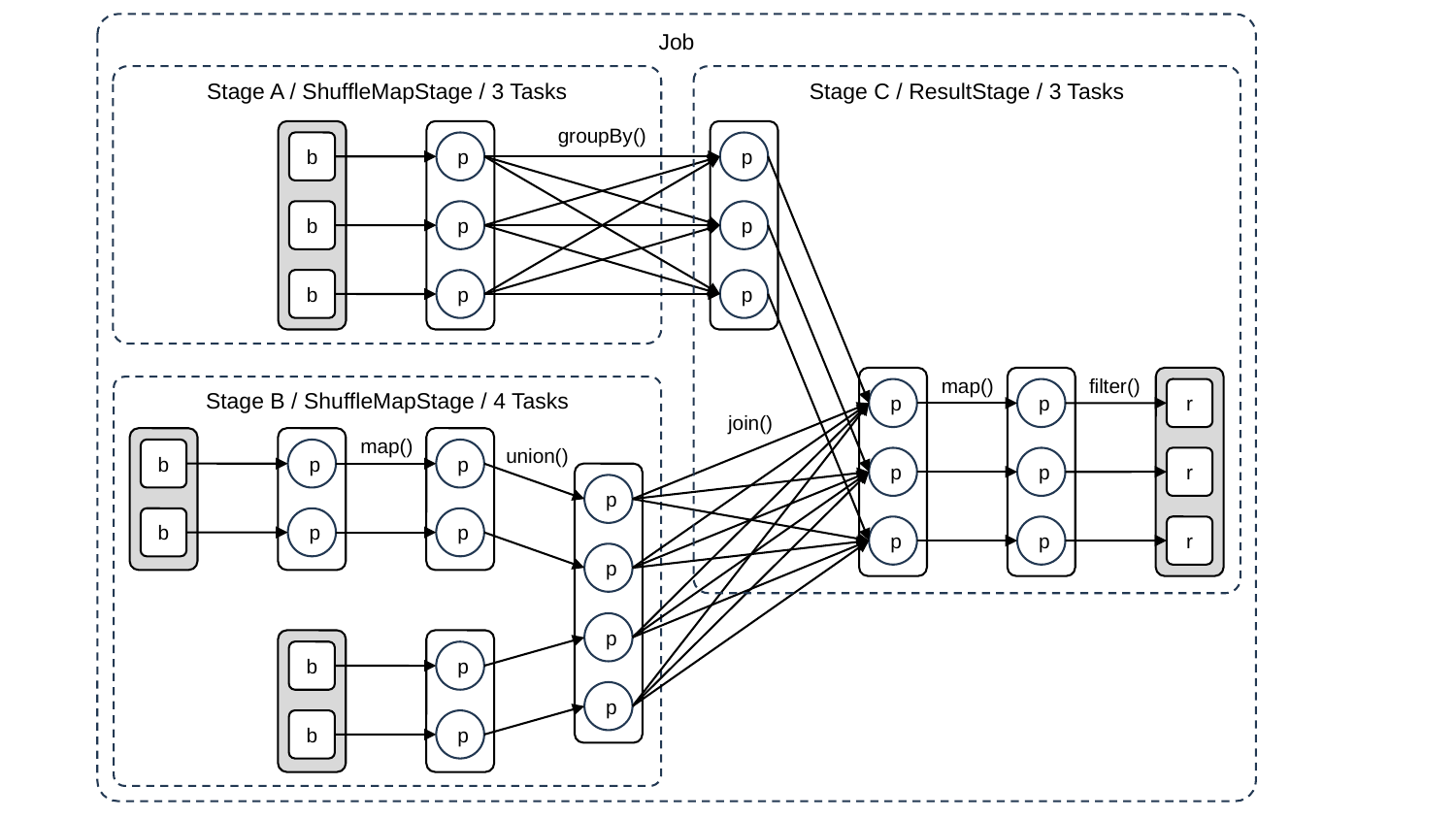

Spark RDD
Job
Stage A / ShuffleMapStage / 3 Tasks
Stage C / ResultStage / 3 Tasks
groupBy()

b
p
p
b
p
p
b
p
p
map()
filter()

Stage B / ShuffleMapStage / 4 Tasks
p
p
r
join()
map()

union()
b
p
p
p
p
r

p
b
p
p
p
p
r
p
p

b
p
p
b
p